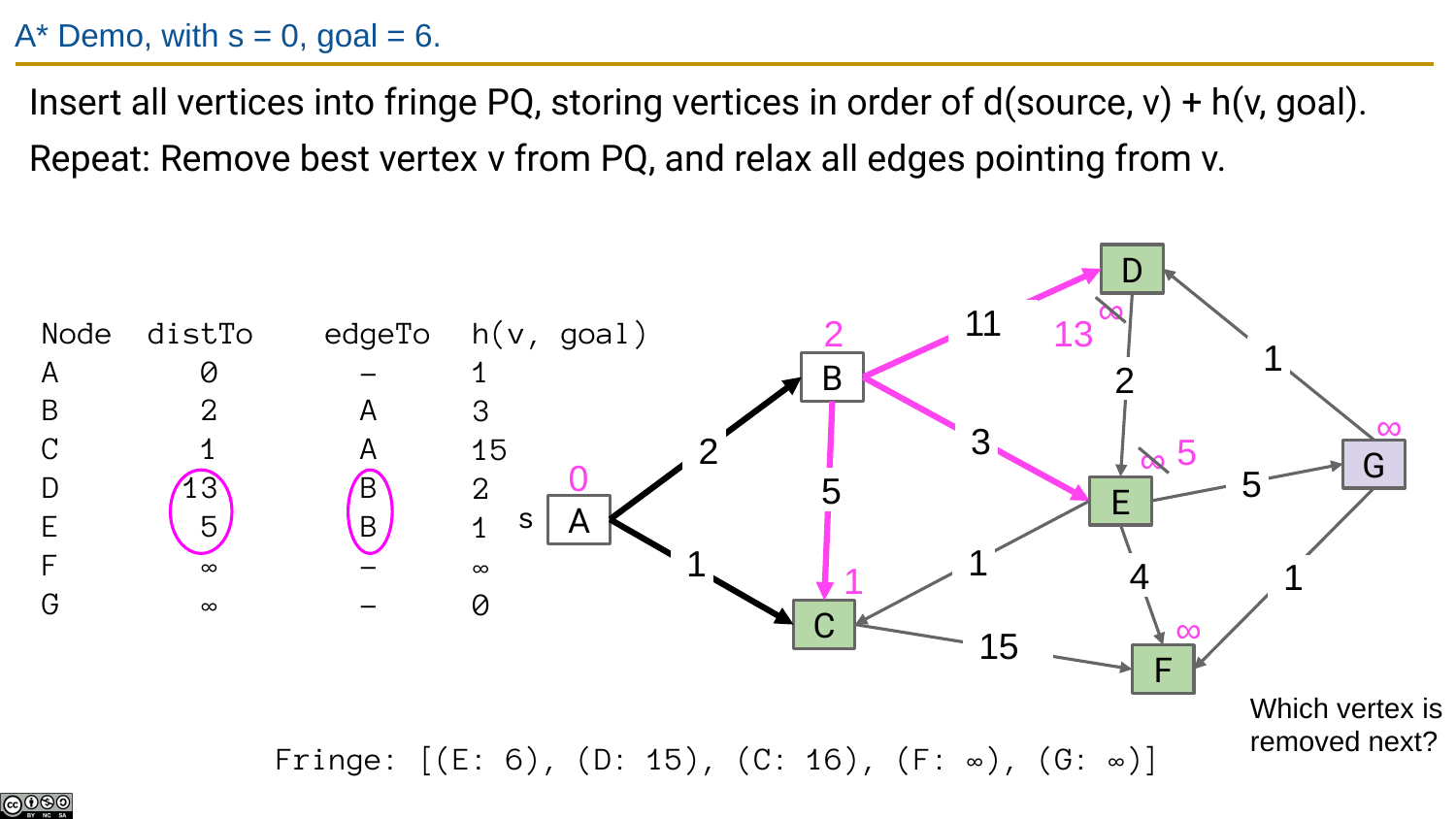

# A* Demo, with s = 0, goal = 6.
Insert all vertices into fringe PQ, storing vertices in order of d(source, v) + h(v, goal).
Repeat: Remove best vertex v from PQ, and relax all edges pointing from v.
D
∞
2
13
Node  distTo    edgeTo
A        0        -
B        2        A
C        1        A
D       13        B
E        5        B
F        ∞        -
G        ∞        -
h(v, goal)
1
3
15
2
1
∞
0
11
1
B
2
∞
5
3
∞
2
G
0
5
5

E
s
A
1
1
1
4
1
∞
C
15
F
Which vertex is removed next?
Fringe: [(E: 6), (D: 15), (C: 16), (F: ∞), (G: ∞)]